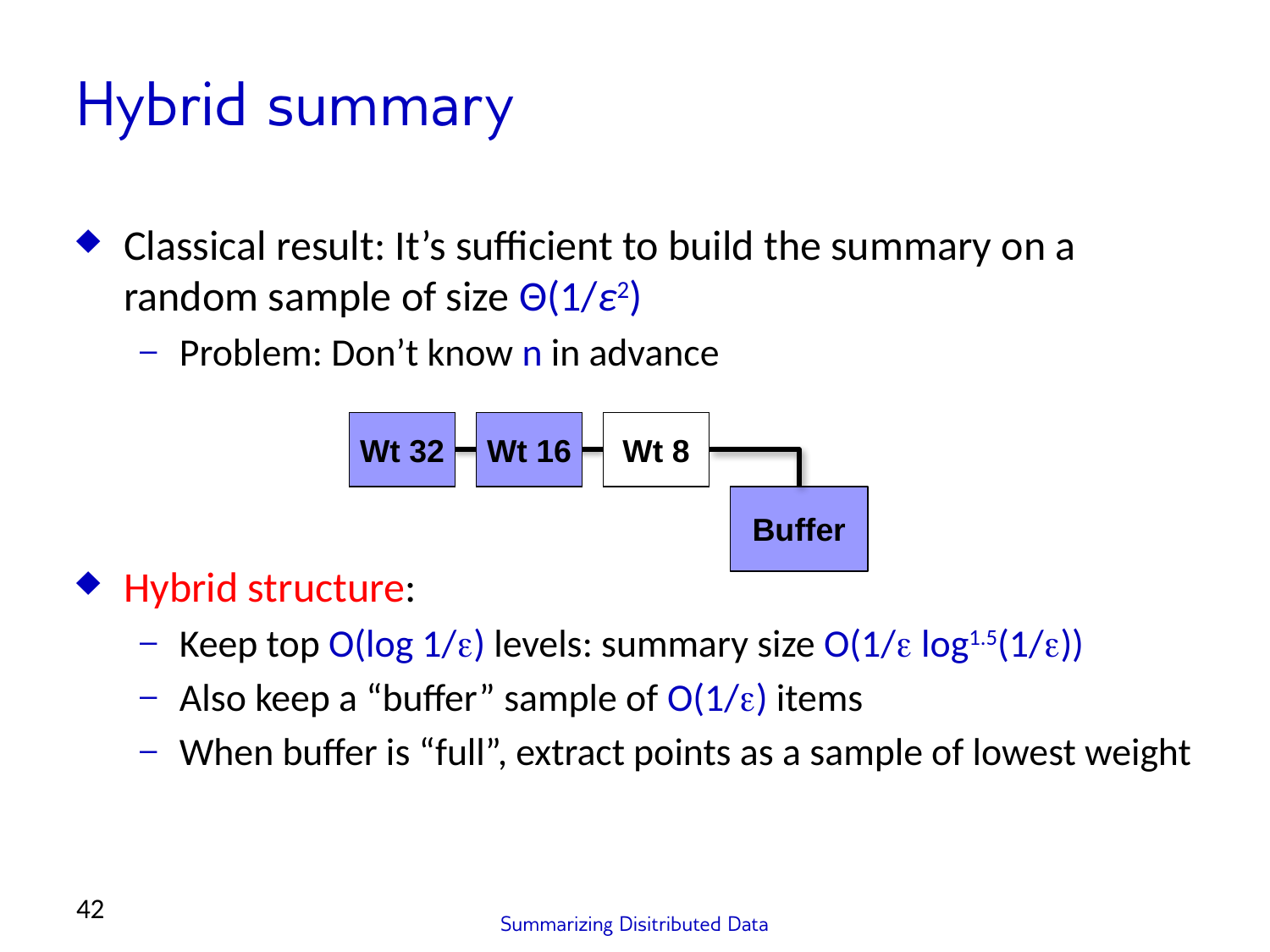

# Hybrid summary
Classical result: It’s sufficient to build the summary on a random sample of size Θ(1/ε2)
Problem: Don’t know n in advance

Hybrid structure:
Keep top O(log 1/ε) levels: summary size O(1/ε log1.5(1/ε))
Also keep a “buffer” sample of O(1/ε) items
When buffer is “full”, extract points as a sample of lowest weight
Wt 32
Wt 16
Wt 8
Buffer
42
Summarizing Disitributed Data